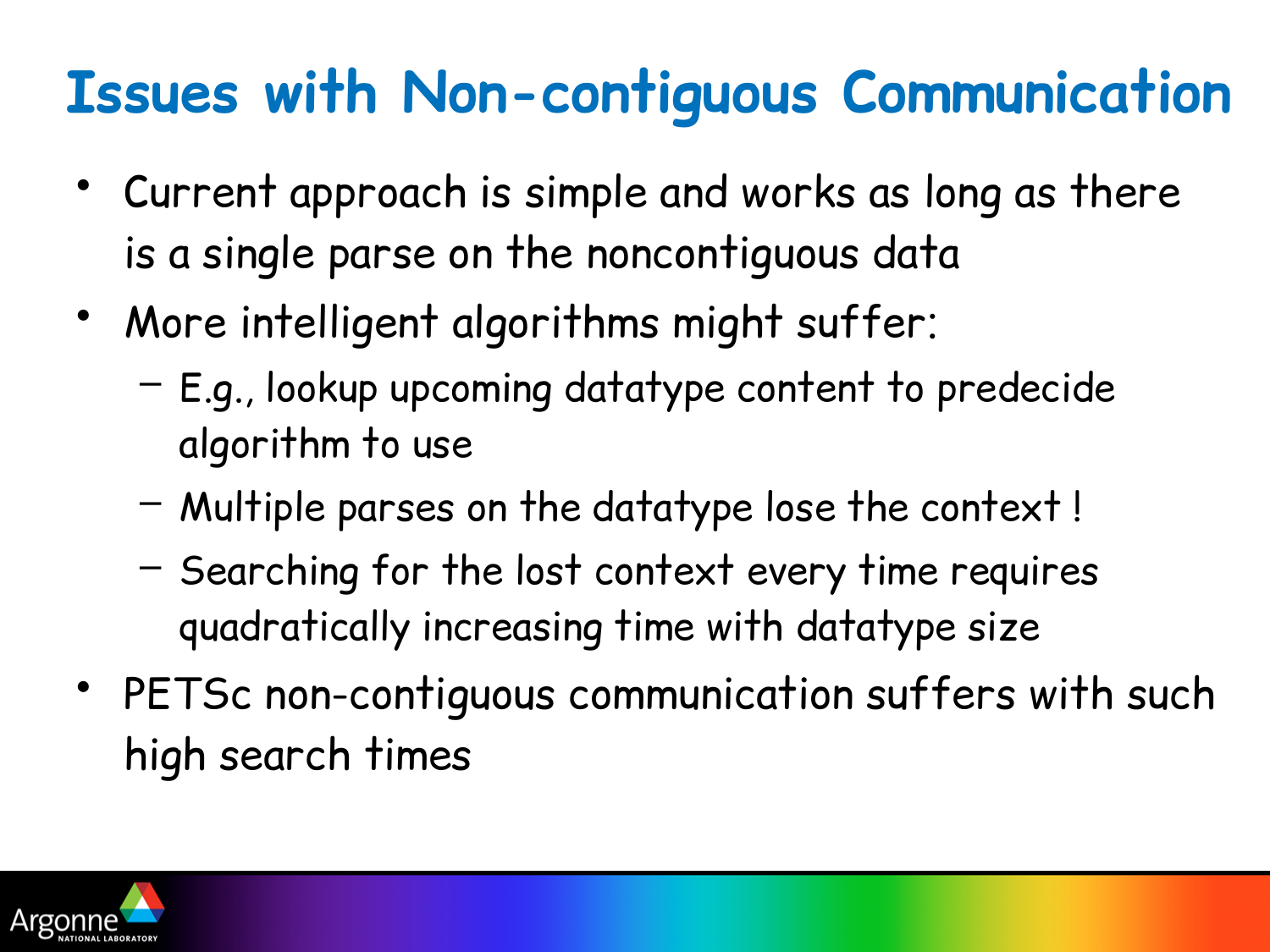

# Issues with Non-contiguous Communication
Current approach is simple and works as long as there is a single parse on the noncontiguous data
More intelligent algorithms might suffer:
E.g., lookup upcoming datatype content to predecide algorithm to use
Multiple parses on the datatype lose the context !
Searching for the lost context every time requires quadratically increasing time with datatype size
PETSc non-contiguous communication suffers with such high search times